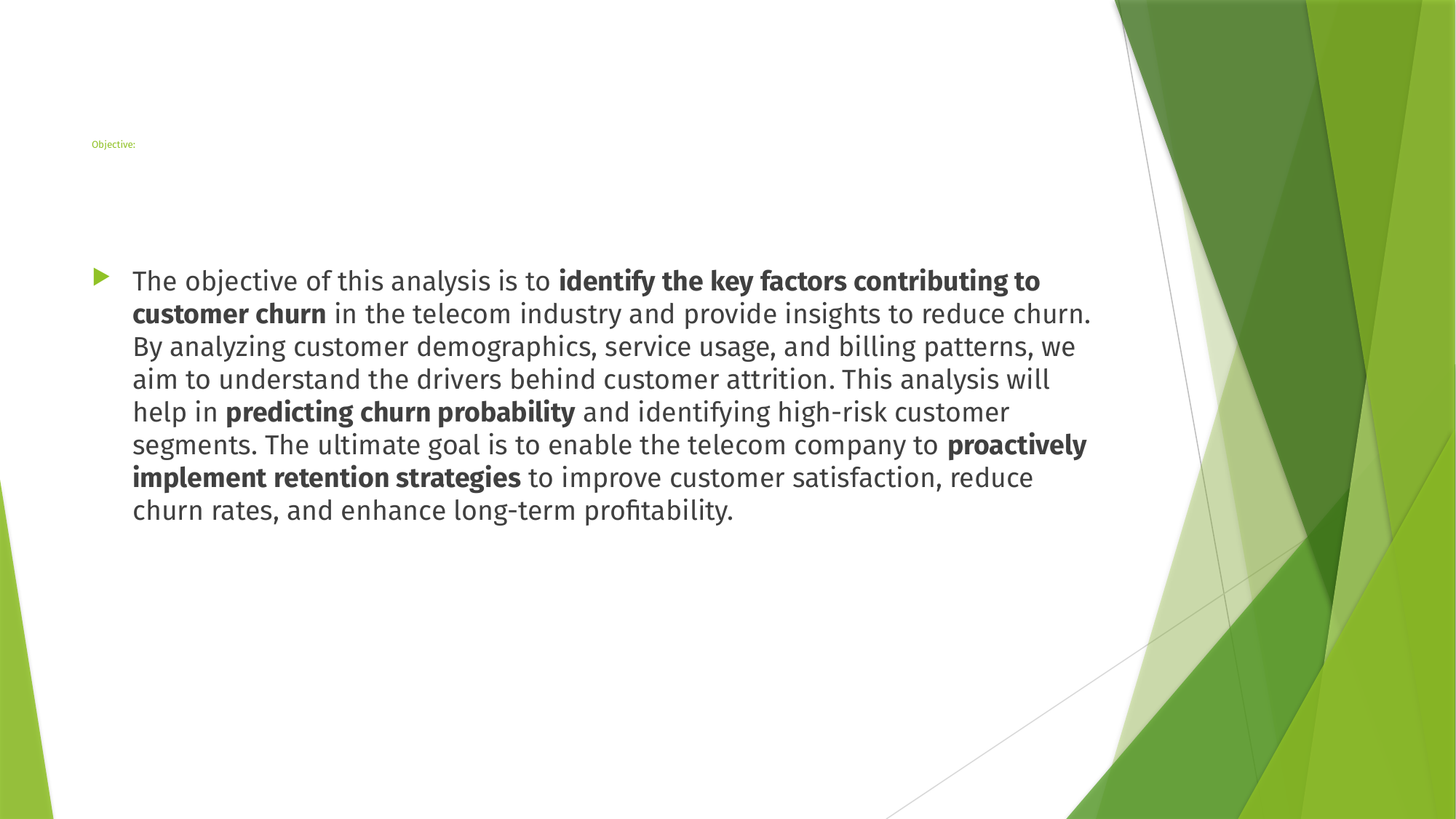

# Objective:
The objective of this analysis is to identify the key factors contributing to customer churn in the telecom industry and provide insights to reduce churn. By analyzing customer demographics, service usage, and billing patterns, we aim to understand the drivers behind customer attrition. This analysis will help in predicting churn probability and identifying high-risk customer segments. The ultimate goal is to enable the telecom company to proactively implement retention strategies to improve customer satisfaction, reduce churn rates, and enhance long-term profitability.